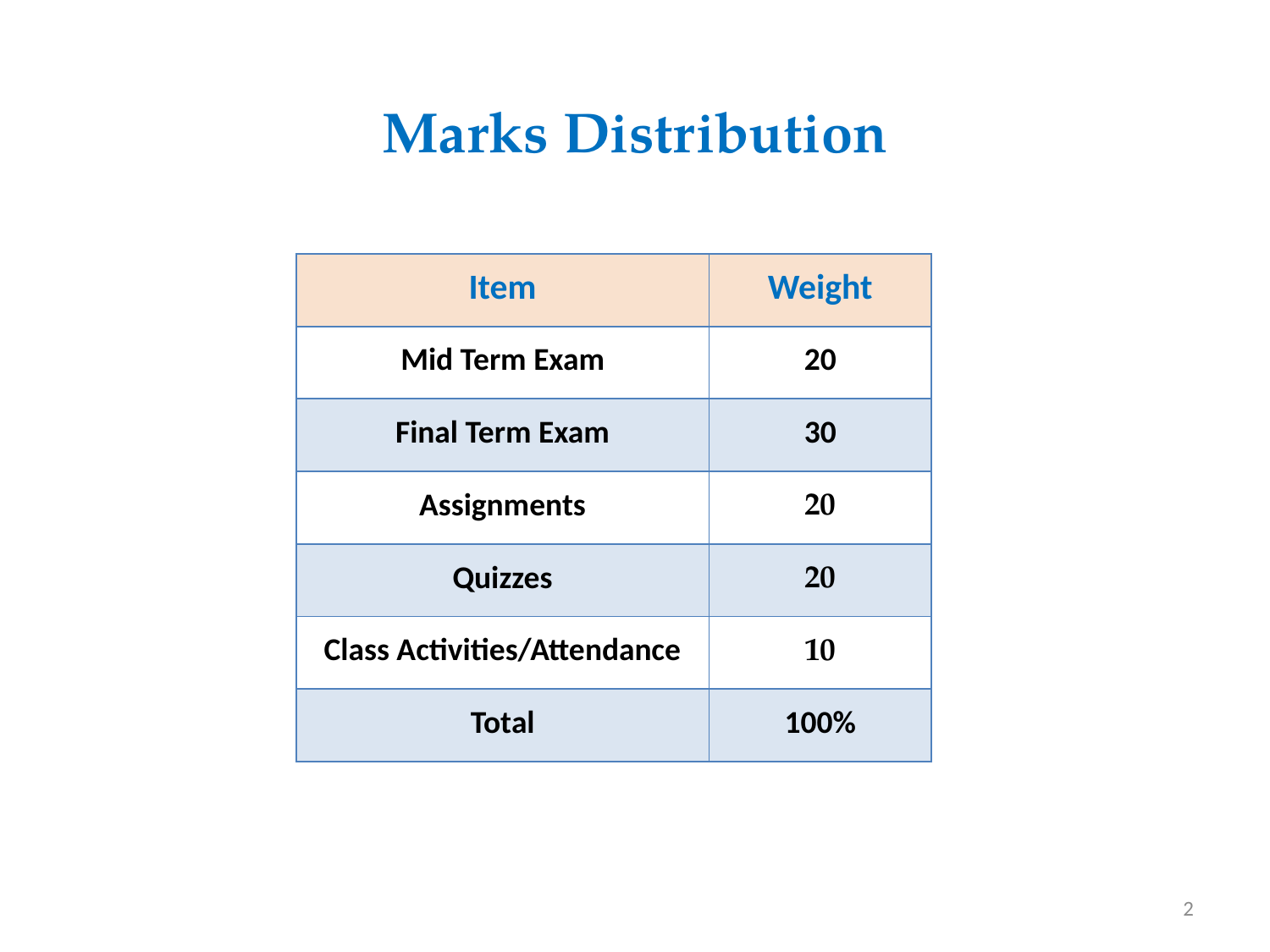

# Marks Distribution
| Item | Weight |
| --- | --- |
| Mid Term Exam | 20 |
| Final Term Exam | 30 |
| Assignments | 20 |
| Quizzes | 20 |
| Class Activities/Attendance | 10 |
| Total | 100% |
2